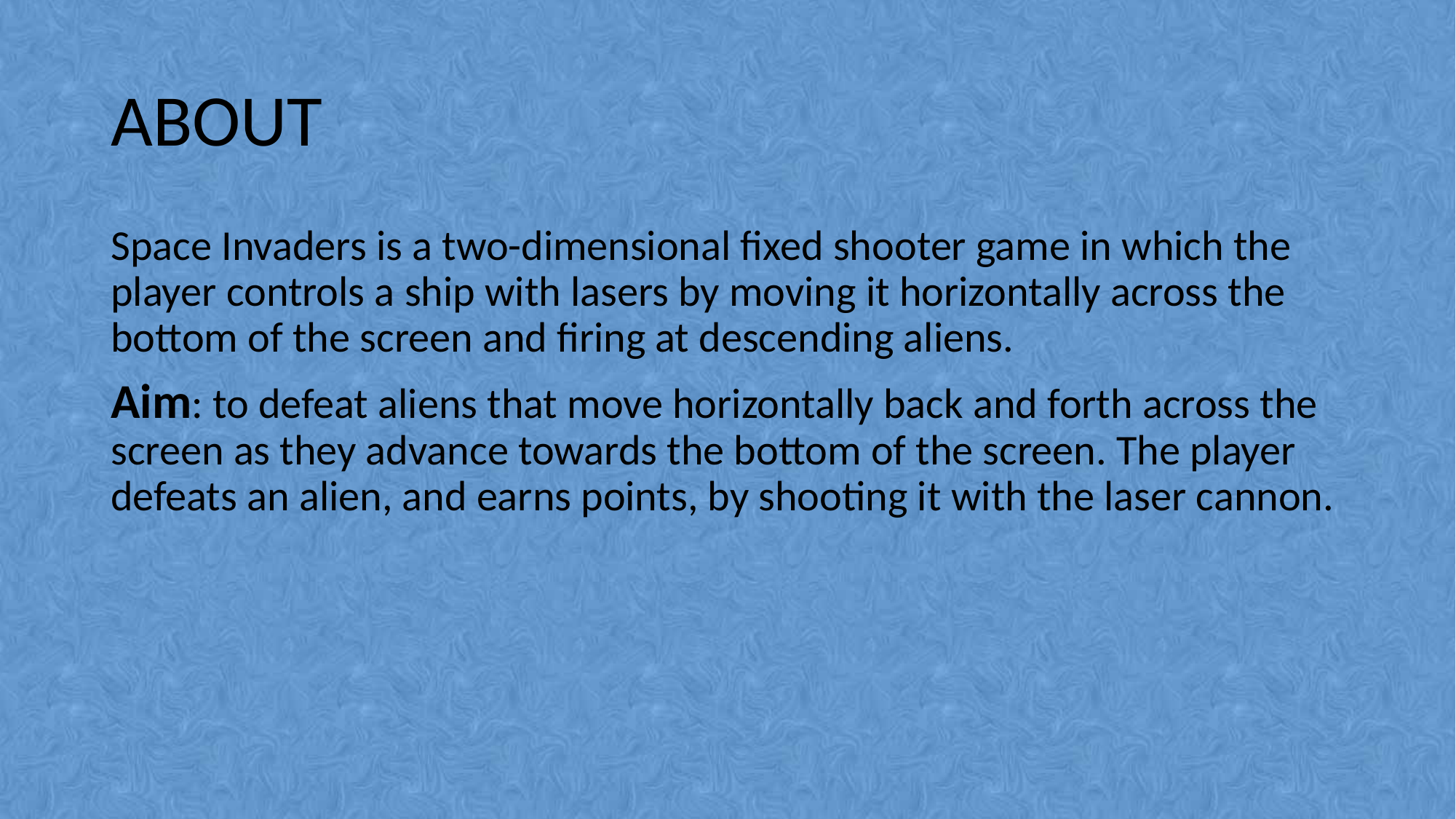

# ABOUT
Space Invaders is a two-dimensional fixed shooter game in which the player controls a ship with lasers by moving it horizontally across the bottom of the screen and firing at descending aliens.
Aim: to defeat aliens that move horizontally back and forth across the screen as they advance towards the bottom of the screen. The player defeats an alien, and earns points, by shooting it with the laser cannon.